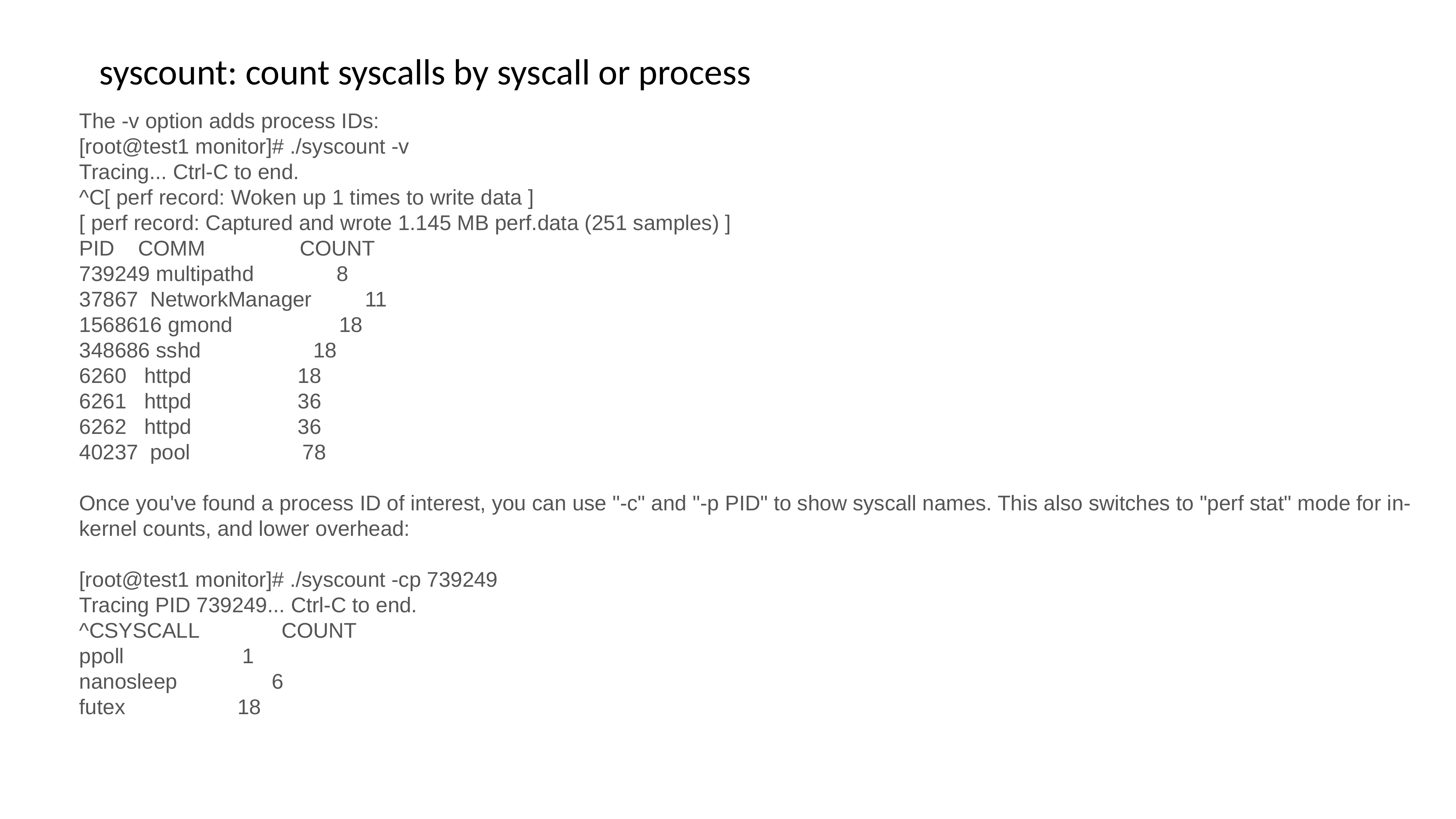

syscount: count syscalls by syscall or process
The -v option adds process IDs:
[root@test1 monitor]# ./syscount -v
Tracing... Ctrl-C to end.
^C[ perf record: Woken up 1 times to write data ]
[ perf record: Captured and wrote 1.145 MB perf.data (251 samples) ]
PID    COMM                COUNT
739249 multipathd              8
37867  NetworkManager         11
1568616 gmond                  18
348686 sshd                   18
6260   httpd                  18
6261   httpd                  36
6262   httpd                  36
40237  pool                   78

Once you've found a process ID of interest, you can use "-c" and "-p PID" to show syscall names. This also switches to "perf stat" mode for in-kernel counts, and lower overhead:

[root@test1 monitor]# ./syscount -cp 739249
Tracing PID 739249... Ctrl-C to end.
^CSYSCALL              COUNT
ppoll                    1
nanosleep                6
futex                   18